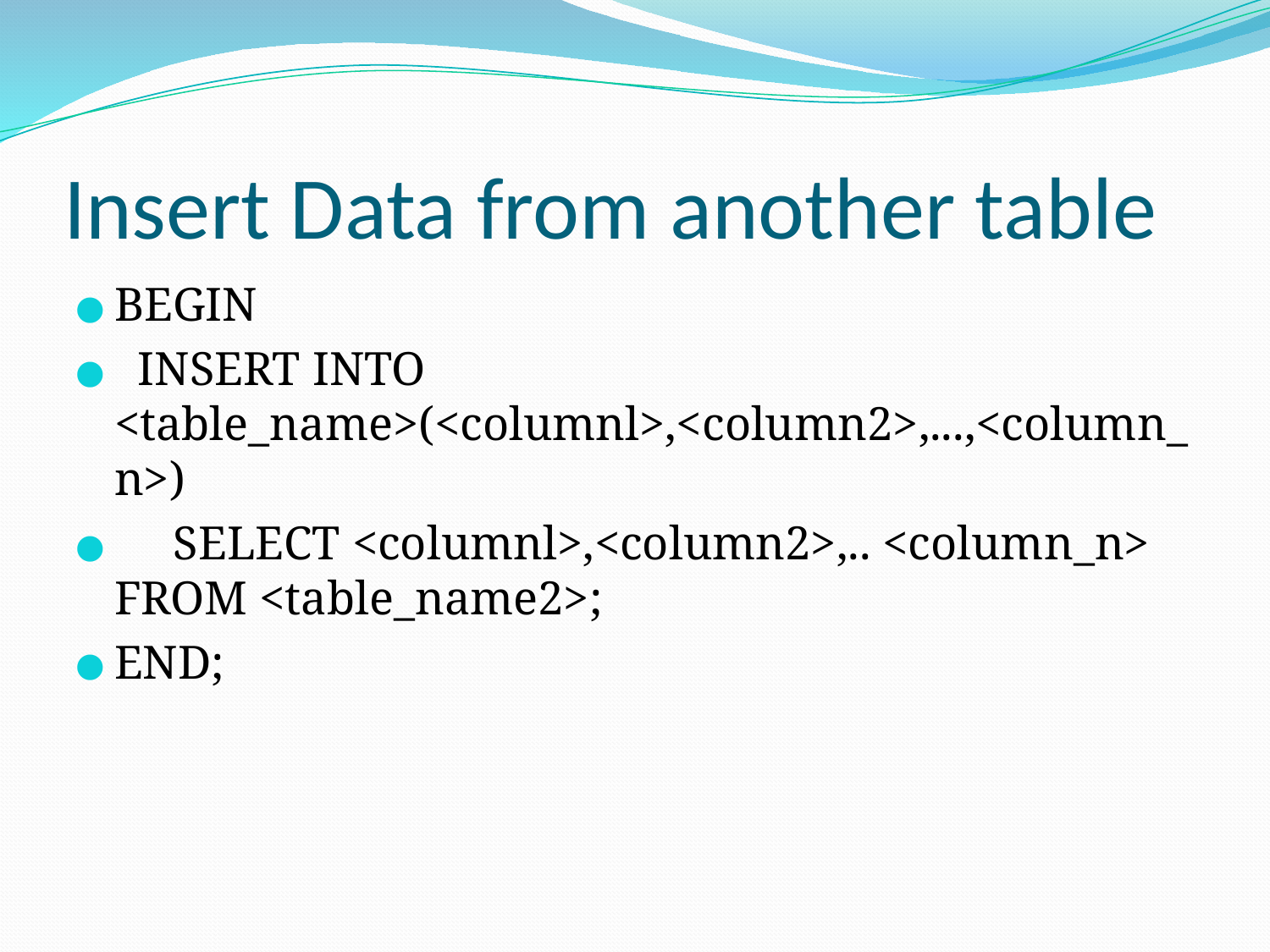

# Insert Data from another table
BEGIN
  INSERT INTO <table_name>(<columnl>,<column2>,...,<column_n>)
     SELECT <columnl>,<column2>,.. <column_n> FROM <table_name2>;
END;